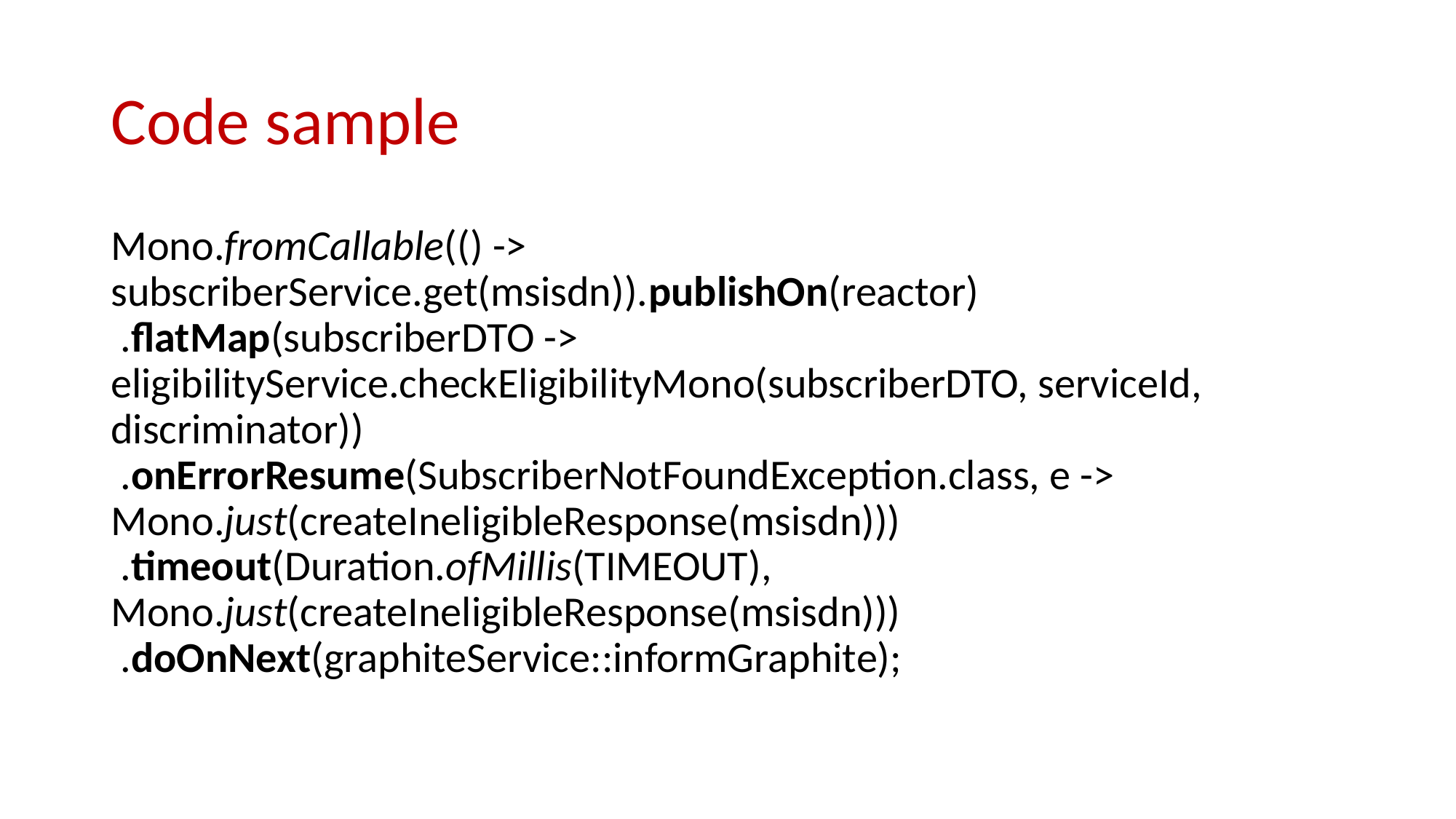

# Code sample
Mono.fromCallable(() -> subscriberService.get(msisdn)).publishOn(reactor)
 .flatMap(subscriberDTO -> eligibilityService.checkEligibilityMono(subscriberDTO, serviceId, discriminator))
 .onErrorResume(SubscriberNotFoundException.class, e -> Mono.just(createIneligibleResponse(msisdn)))
 .timeout(Duration.ofMillis(TIMEOUT), Mono.just(createIneligibleResponse(msisdn)))
 .doOnNext(graphiteService::informGraphite);